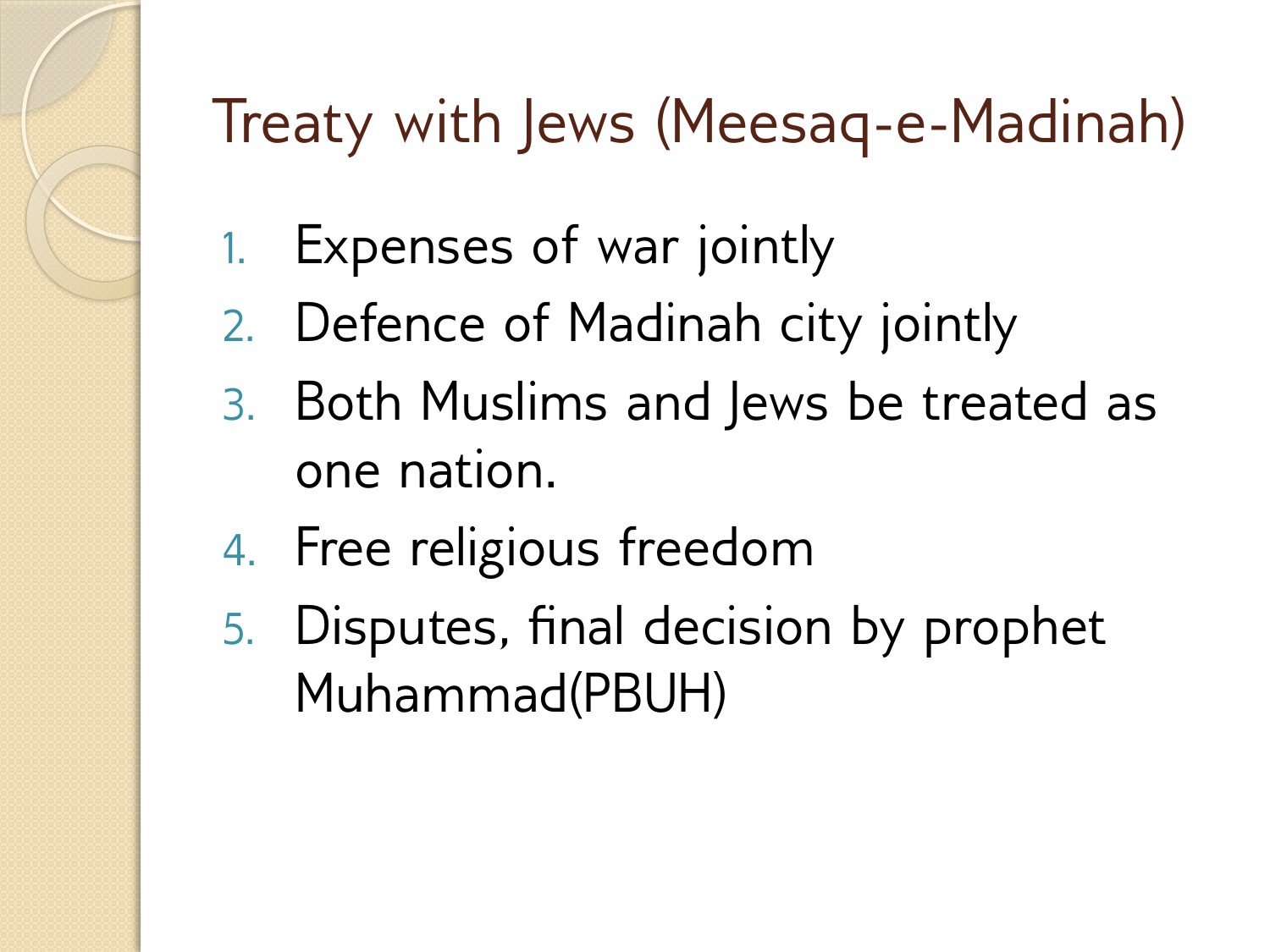

# Treaty with Jews (Meesaq-e-Madinah)
Expenses of war jointly
Defence of Madinah city jointly
Both Muslims and Jews be treated as one nation.
Free religious freedom
Disputes, final decision by prophet Muhammad(PBUH)